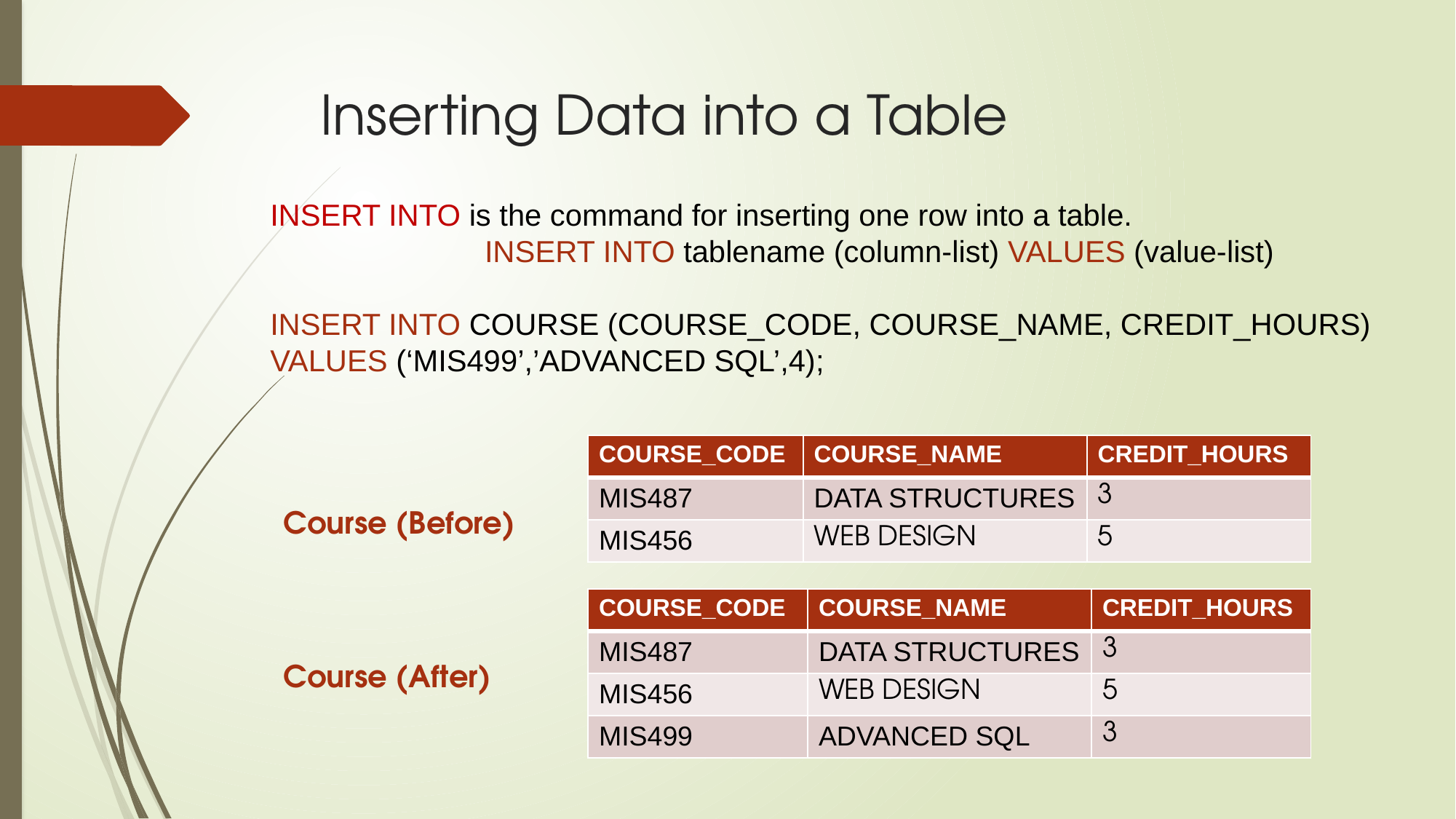

# Inserting Data into a Table
INSERT INTO is the command for inserting one row into a table.
	INSERT INTO tablename (column-list) VALUES (value-list)

INSERT INTO COURSE (COURSE_CODE, COURSE_NAME, CREDIT_HOURS)
VALUES (‘MIS499’,’ADVANCED SQL’,4);

| COURSE\_CODE | COURSE\_NAME | CREDIT\_HOURS |
| --- | --- | --- |
| MIS487 | DATA STRUCTURES | 3 |
| MIS456 | WEB DESIGN | 5 |
Course (Before)
| COURSE\_CODE | COURSE\_NAME | CREDIT\_HOURS |
| --- | --- | --- |
| MIS487 | DATA STRUCTURES | 3 |
| MIS456 | WEB DESIGN | 5 |
| MIS499 | ADVANCED SQL | 3 |
Course (After)